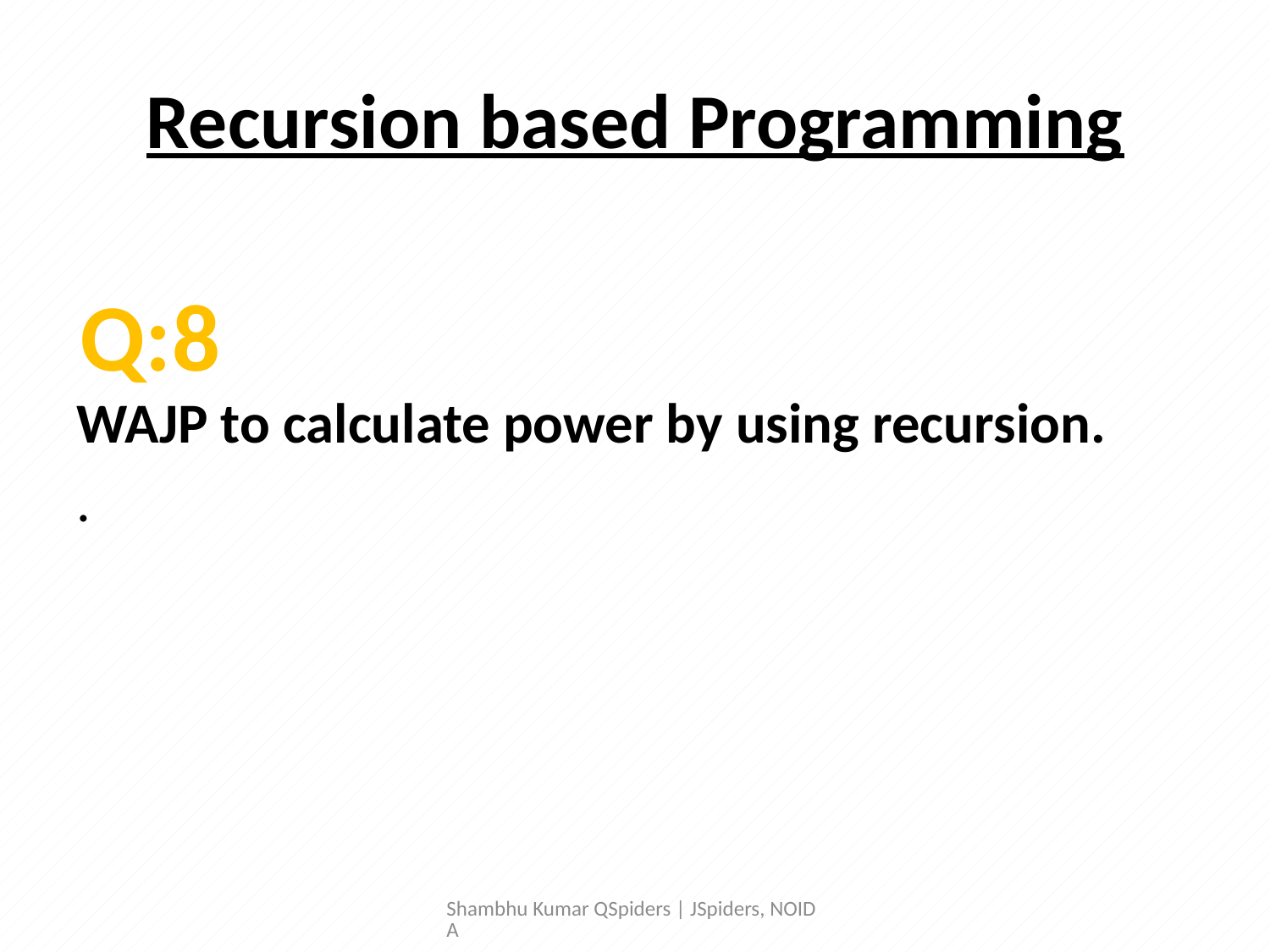

# Recursion based Programming

WAJP to calculate power by using recursion.
.

Q:8
Shambhu Kumar QSpiders | JSpiders, NOIDA